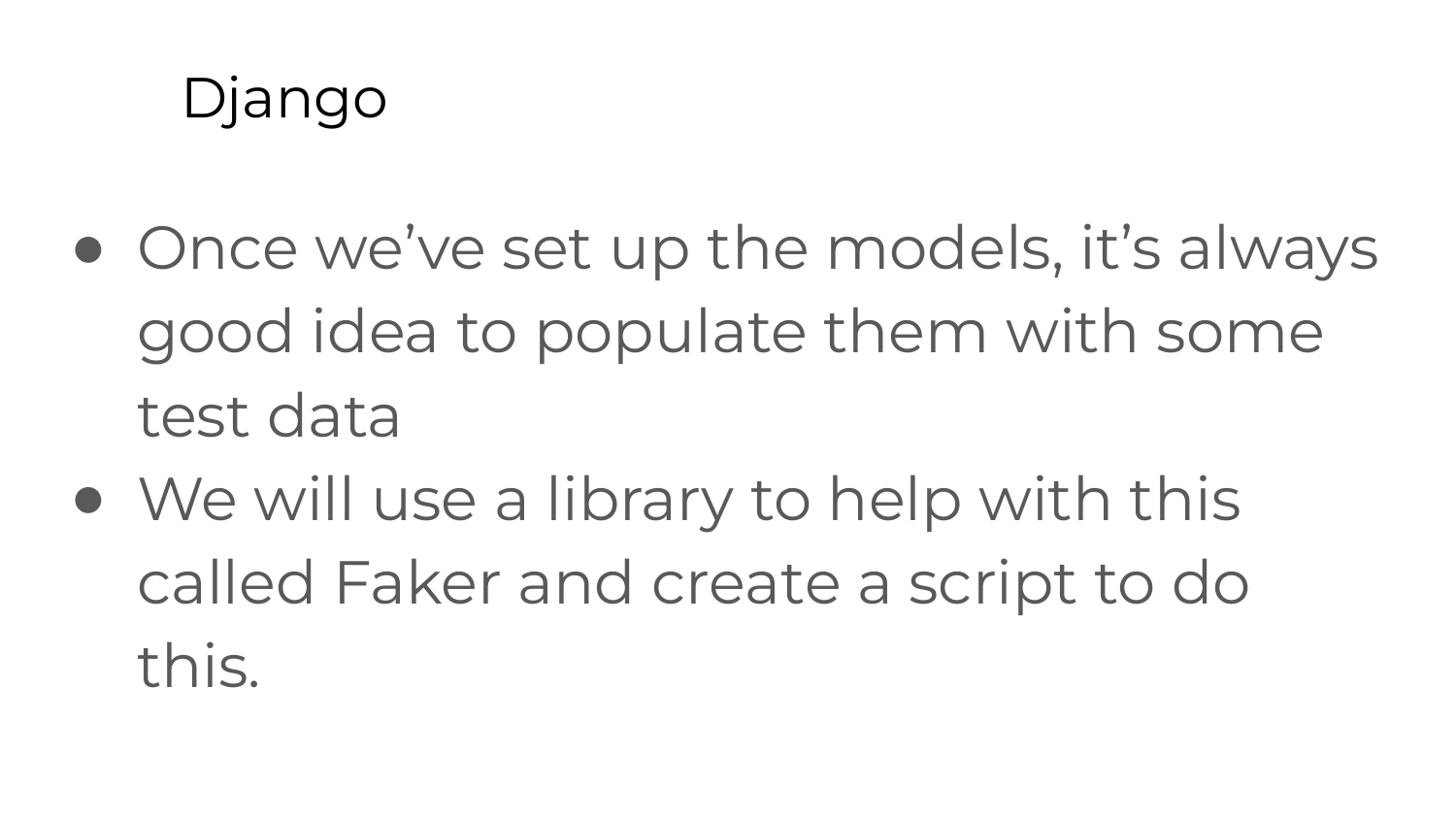

# Django
Once we’ve set up the models, it’s always good idea to populate them with some test data
We will use a library to help with this called Faker and create a script to do this.